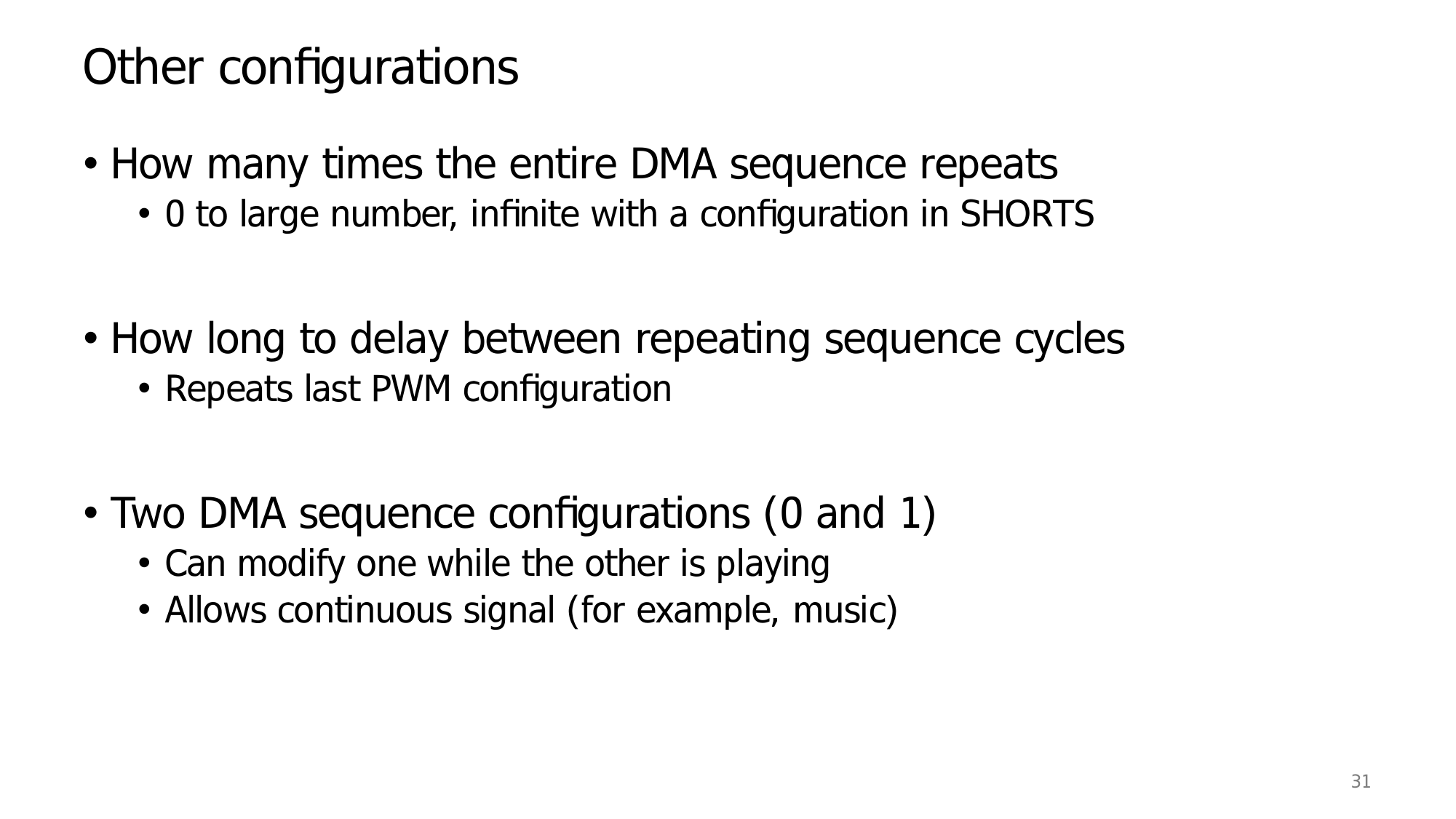

# Other configurations
How many times the entire DMA sequence repeats
0 to large number, infinite with a configuration in SHORTS

How long to delay between repeating sequence cycles
Repeats last PWM configuration

Two DMA sequence configurations (0 and 1)
Can modify one while the other is playing
Allows continuous signal (for example, music)
31